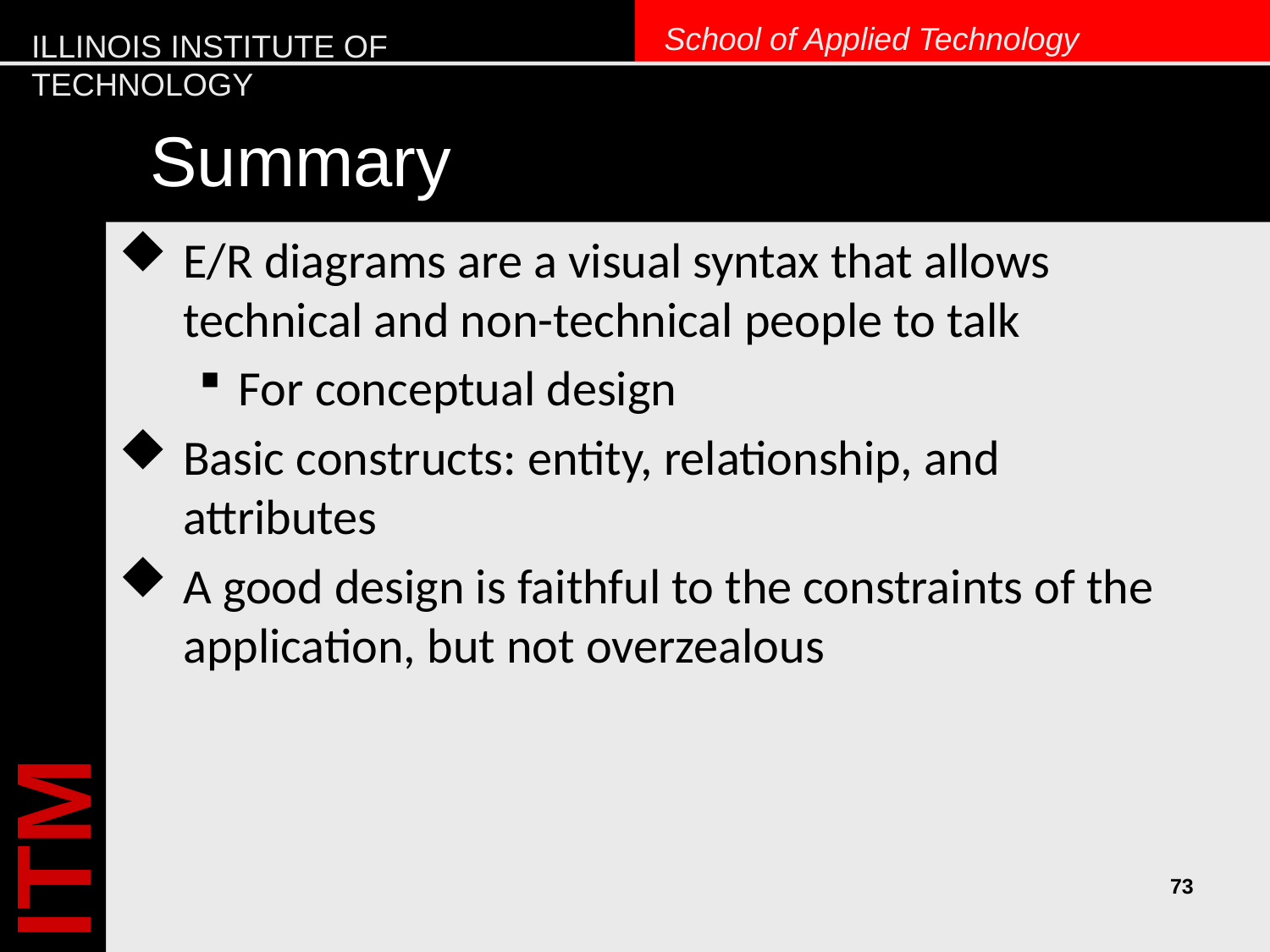

# Summary
E/R diagrams are a visual syntax that allows technical and non-technical people to talk
For conceptual design
Basic constructs: entity, relationship, and attributes
A good design is faithful to the constraints of the application, but not overzealous

73